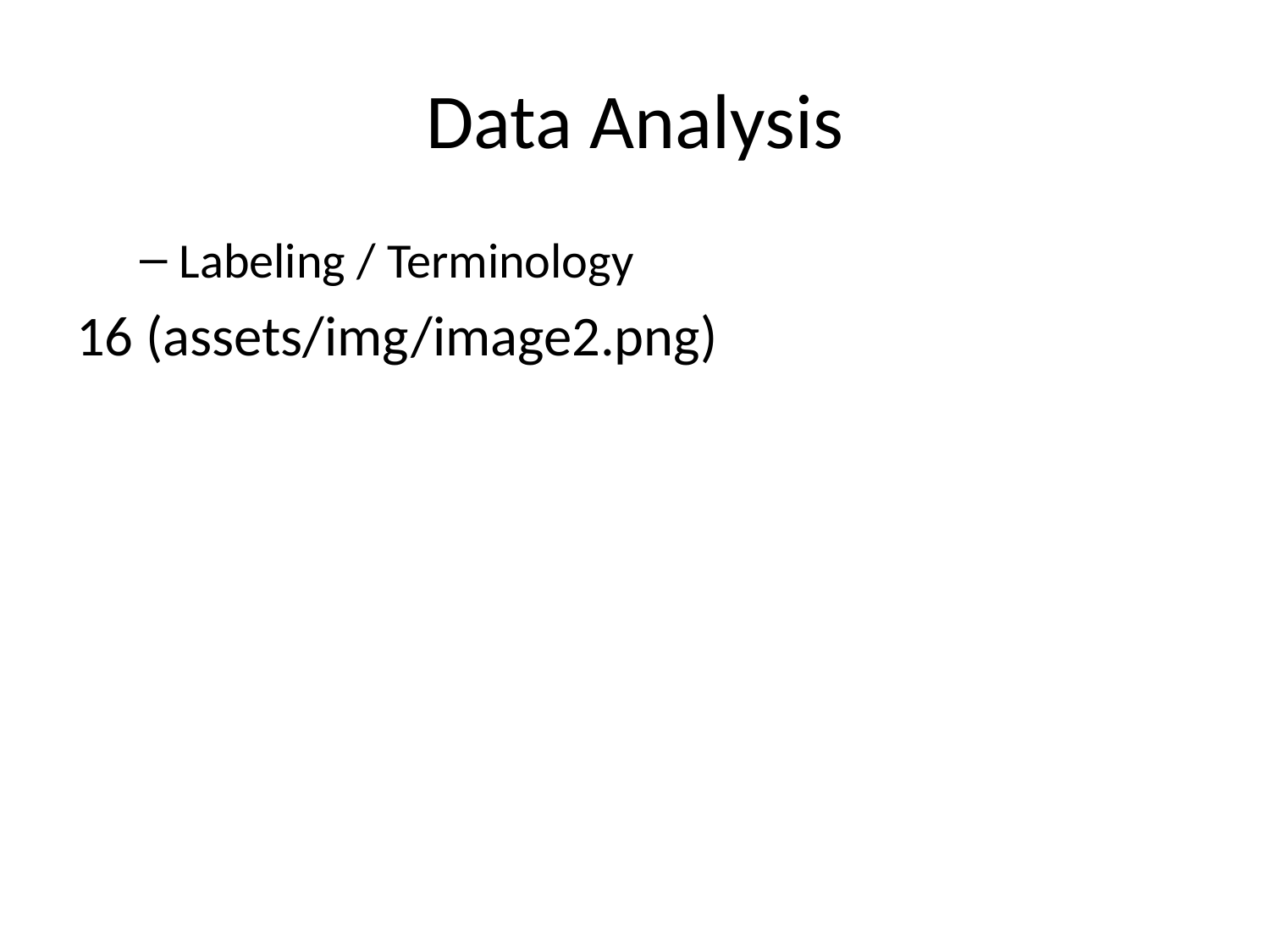

# Data Analysis
Labeling / Terminology
16 (assets/img/image2.png)